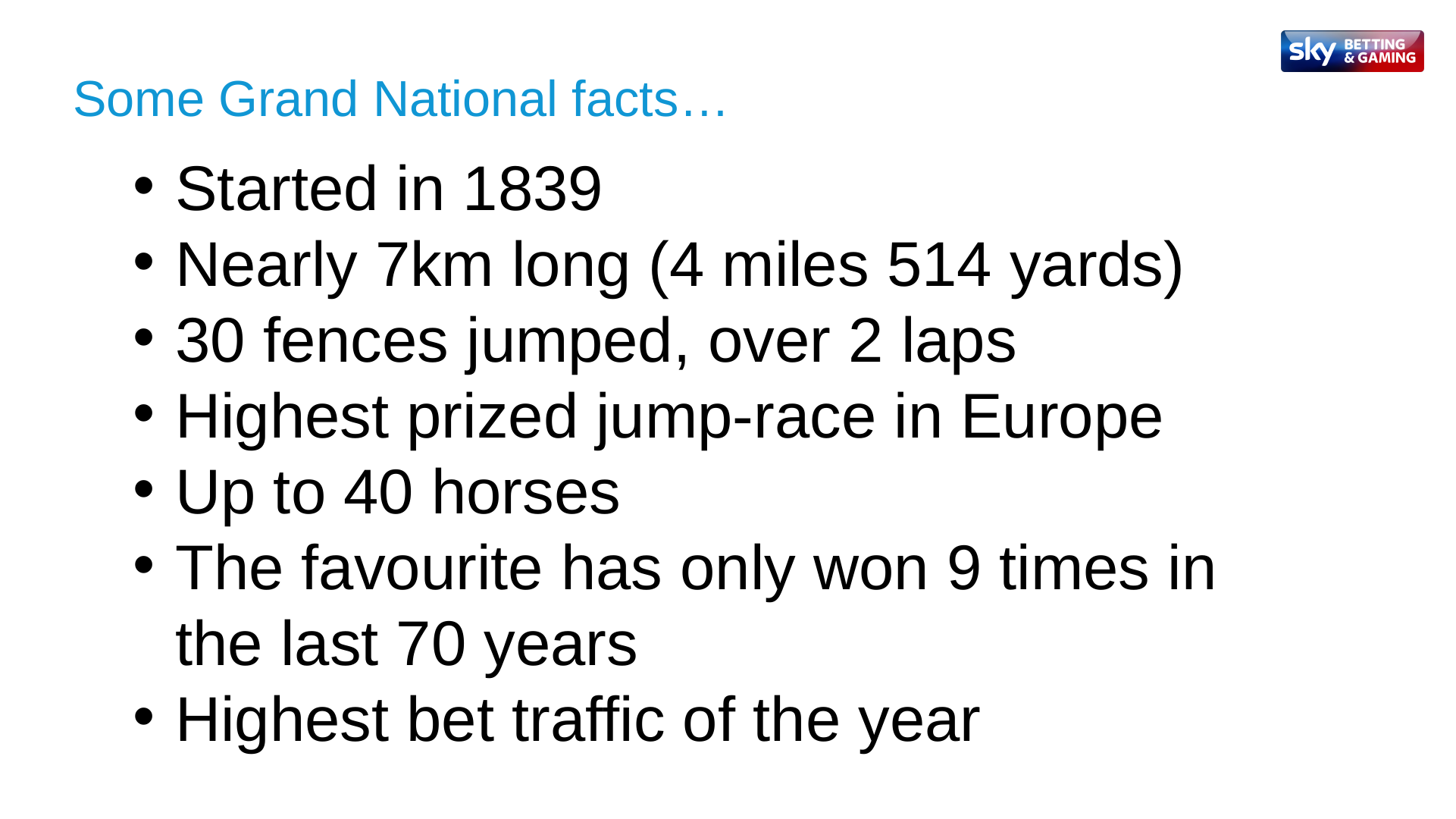

Some Grand National facts…
Started in 1839
Nearly 7km long (4 miles 514 yards)
30 fences jumped, over 2 laps
Highest prized jump-race in Europe
Up to 40 horses
The favourite has only won 9 times in the last 70 years
Highest bet traffic of the year